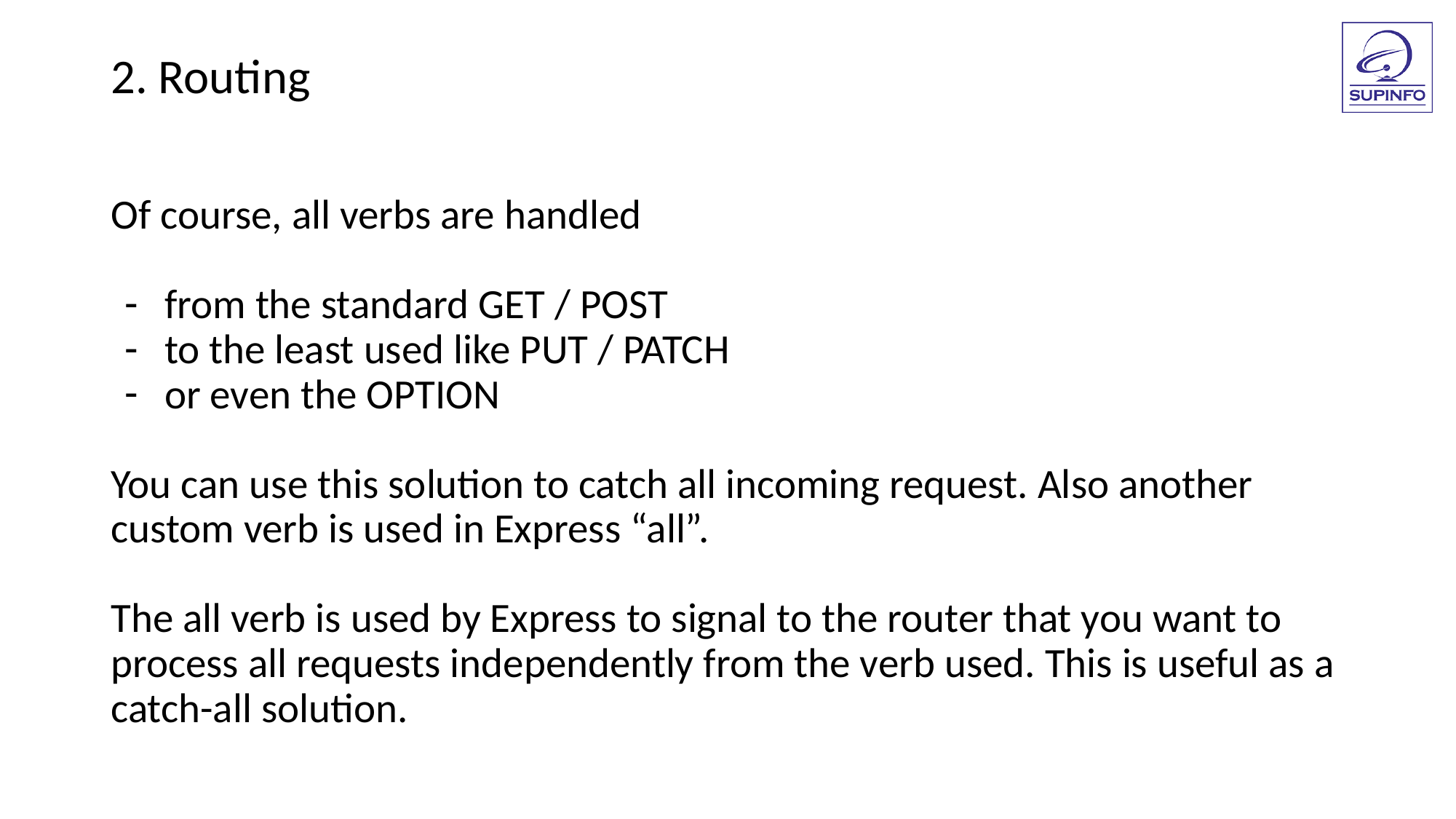

2. Routing
Of course, all verbs are handled

from the standard GET / POST
to the least used like PUT / PATCH
or even the OPTION

You can use this solution to catch all incoming request. Also another custom verb is used in Express “all”.

The all verb is used by Express to signal to the router that you want to
process all requests independently from the verb used. This is useful as a catch-all solution.